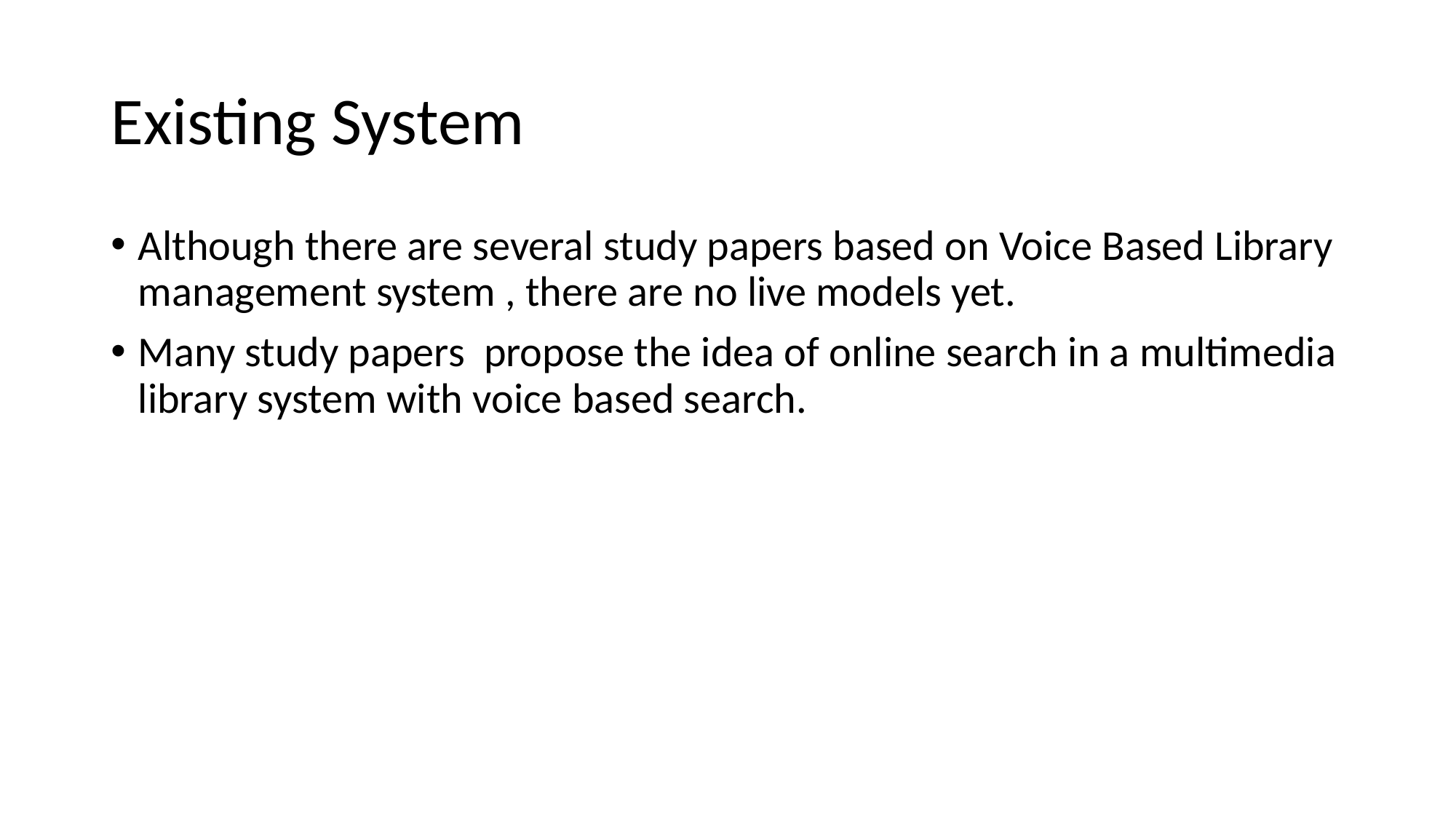

# Existing System
Although there are several study papers based on Voice Based Library management system , there are no live models yet.
Many study papers  propose the idea of online search in a multimedia library system with voice based search.